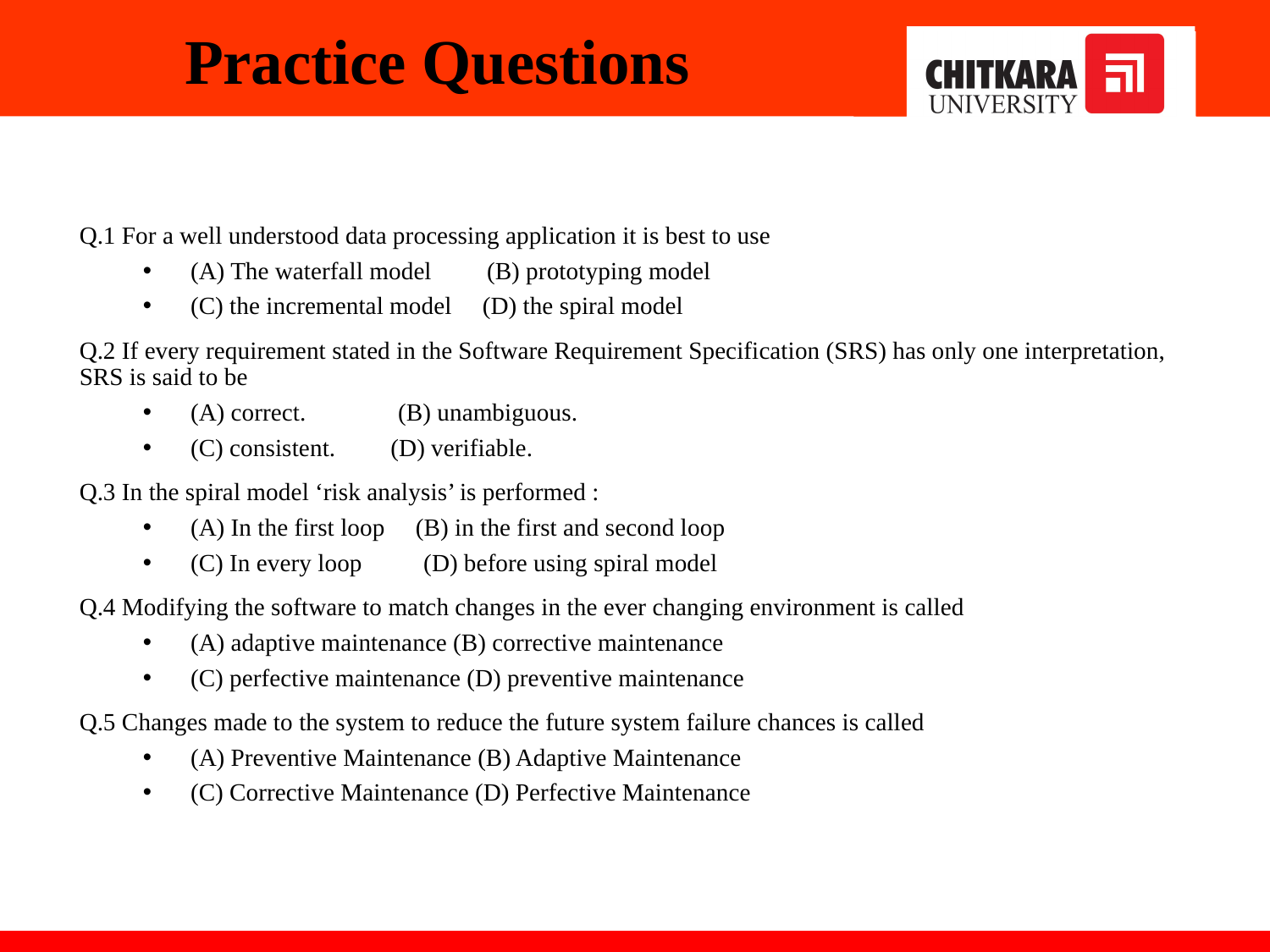

# Practice Questions
Q.1 For a well understood data processing application it is best to use
(A) The waterfall model         (B) prototyping model
(C) the incremental model     (D) the spiral model
Q.2 If every requirement stated in the Software Requirement Specification (SRS) has only one interpretation, SRS is said to be
(A) correct.               (B) unambiguous.
(C) consistent.         (D) verifiable.
Q.3 In the spiral model ‘risk analysis’ is performed :
(A) In the first loop     (B) in the first and second loop
(C) In every loop          (D) before using spiral model
Q.4 Modifying the software to match changes in the ever changing environment is called
(A) adaptive maintenance (B) corrective maintenance
(C) perfective maintenance (D) preventive maintenance
Q.5 Changes made to the system to reduce the future system failure chances is called
(A) Preventive Maintenance (B) Adaptive Maintenance
(C) Corrective Maintenance (D) Perfective Maintenance